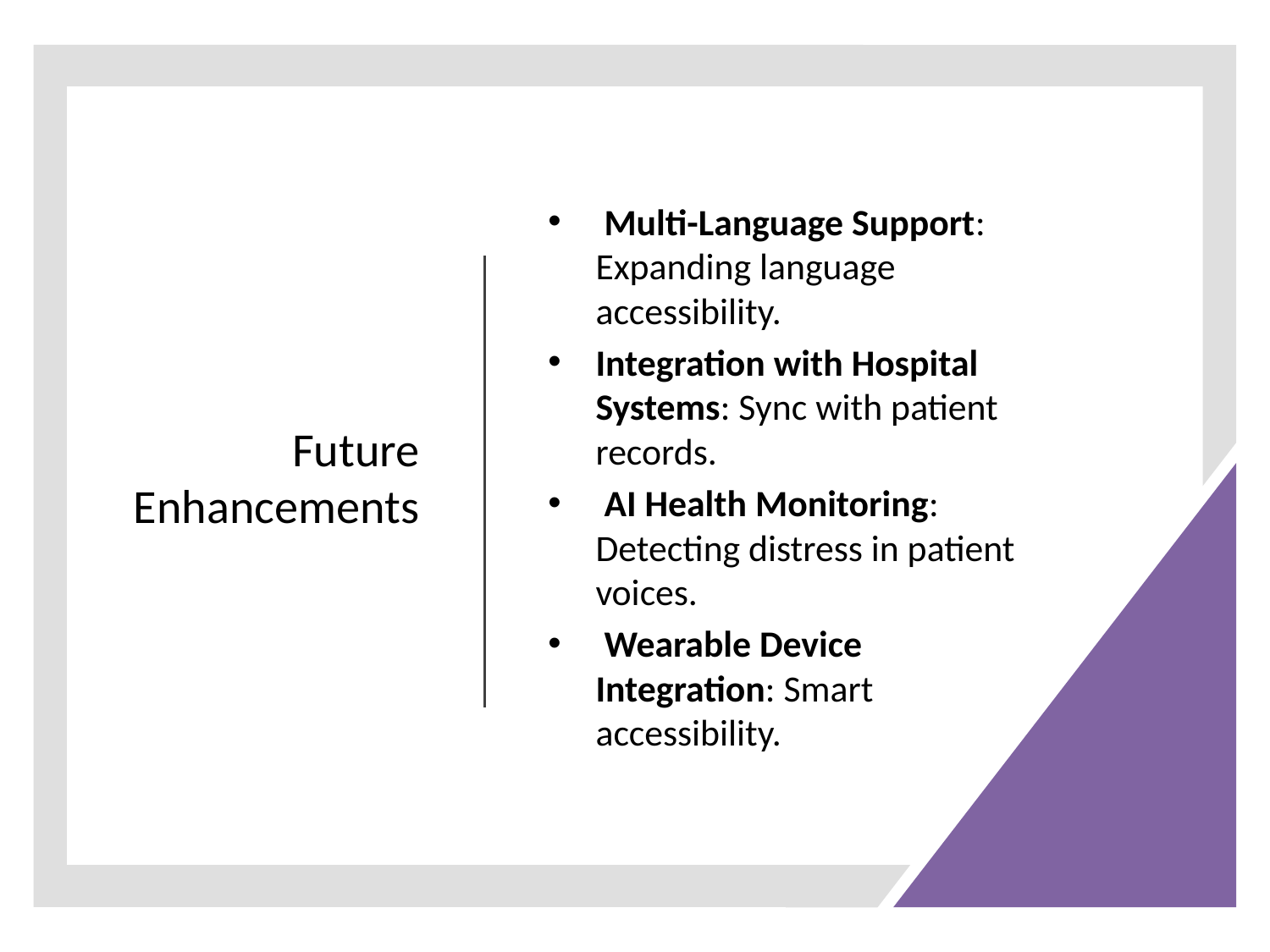

# Future Enhancements
 Multi-Language Support: Expanding language accessibility.
Integration with Hospital Systems: Sync with patient records.
 AI Health Monitoring: Detecting distress in patient voices.
 Wearable Device Integration: Smart accessibility.